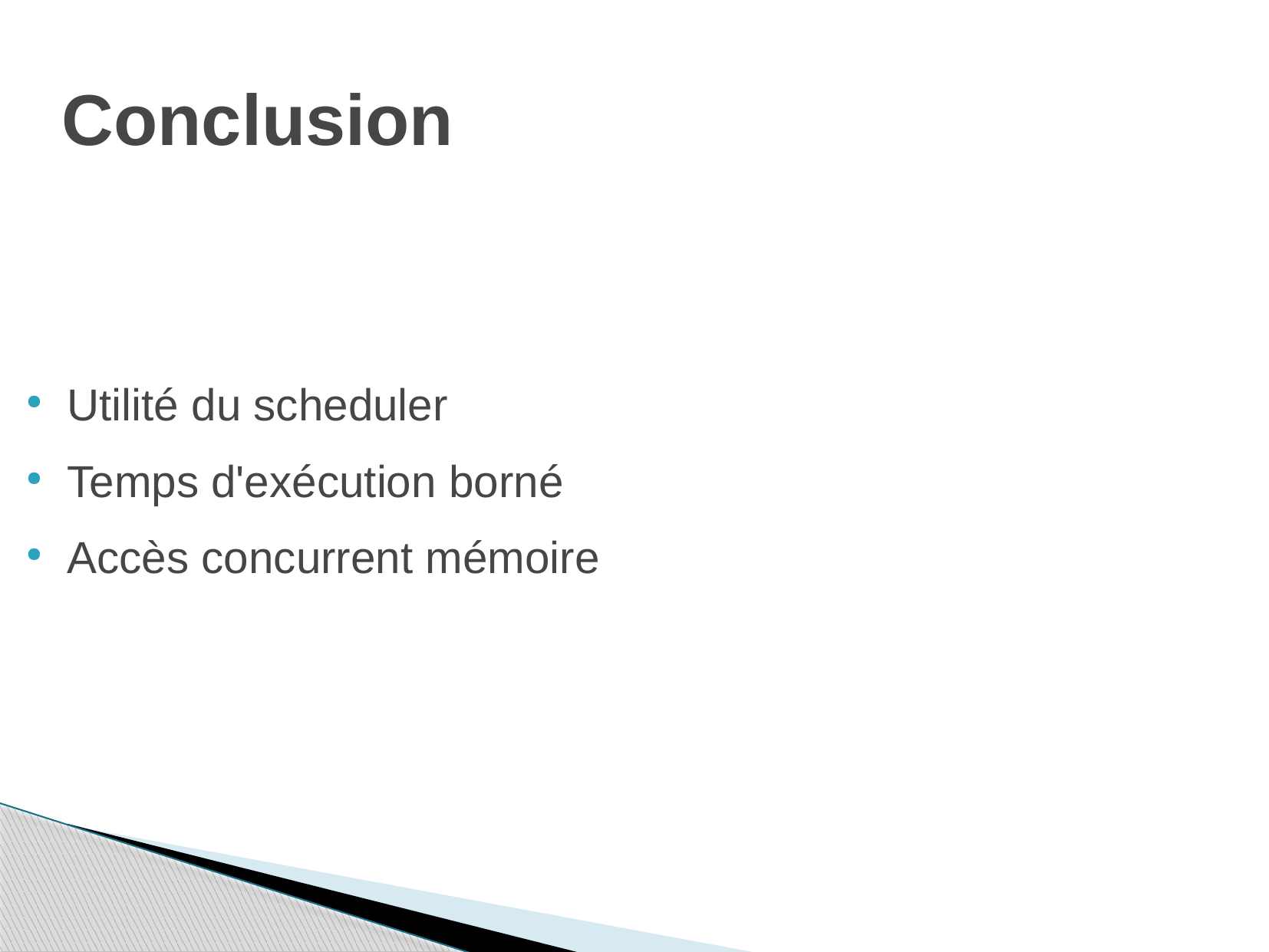

Conclusion
Utilité du scheduler
Temps d'exécution borné
Accès concurrent mémoire